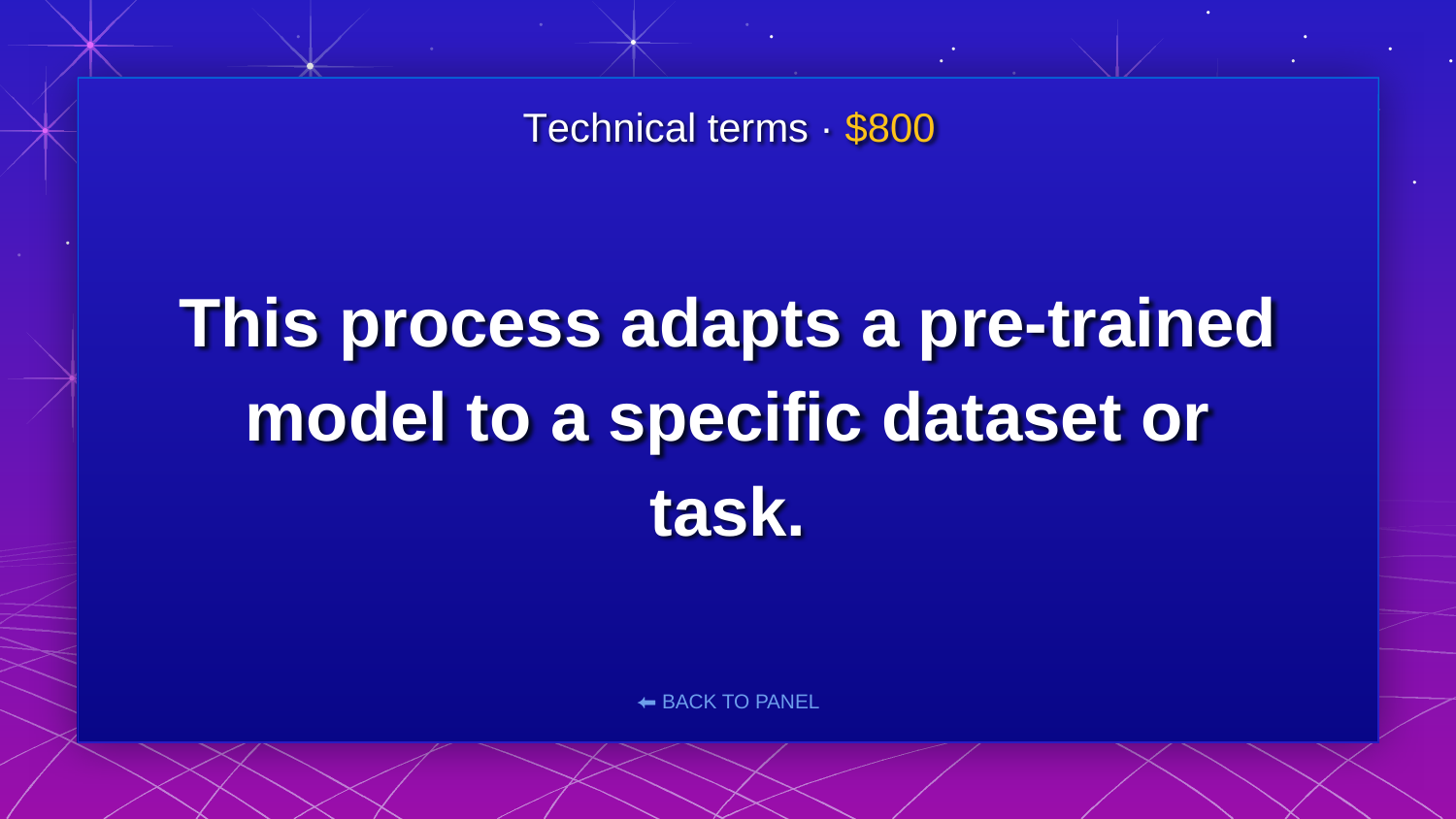

Technical terms · $800
# This process adapts a pre-trained model to a specific dataset or task.